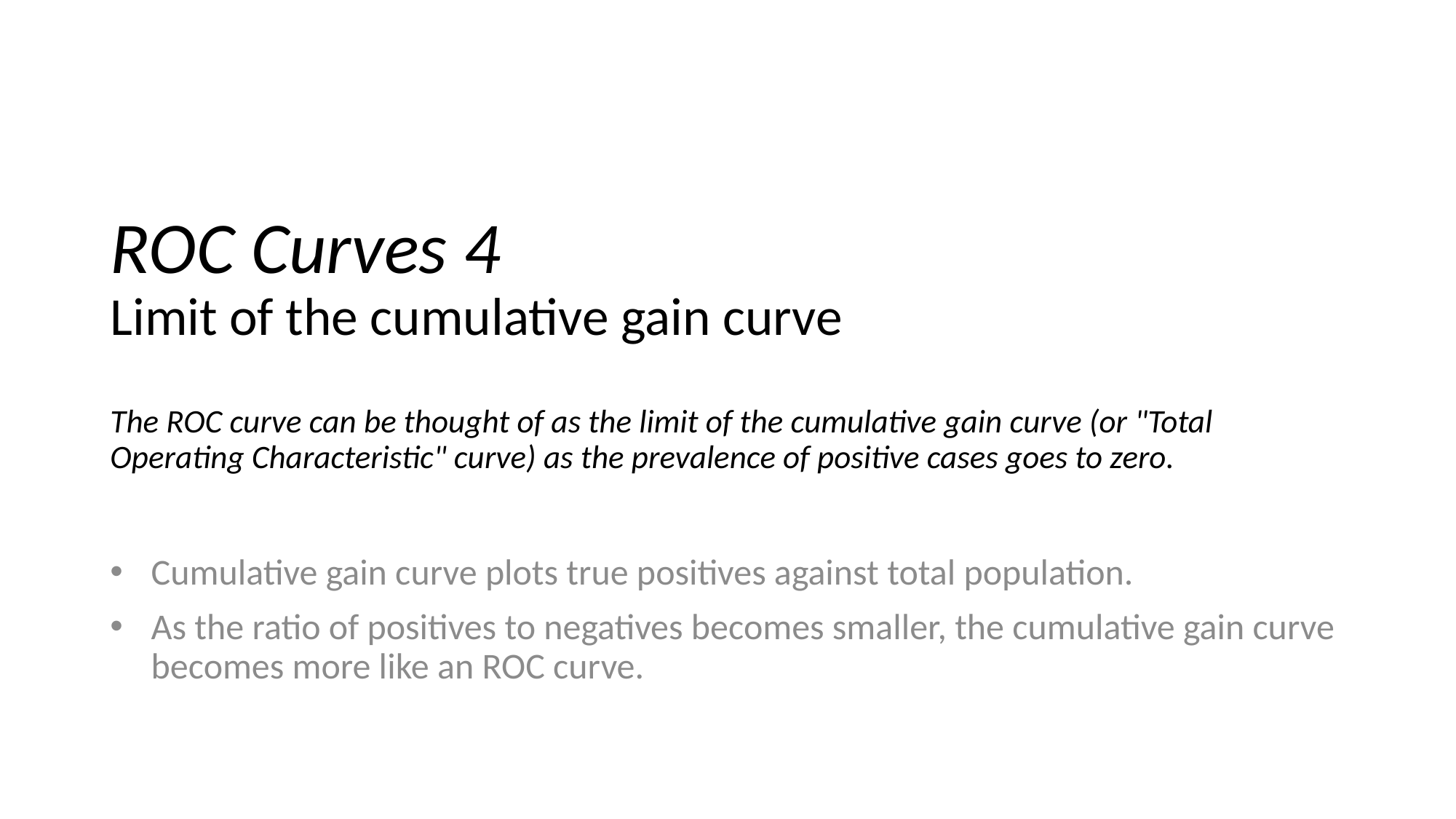

# ROC Curves 4 Limit of the cumulative gain curve The ROC curve can be thought of as the limit of the cumulative gain curve (or "Total Operating Characteristic" curve) as the prevalence of positive cases goes to zero.
Cumulative gain curve plots true positives against total population.
As the ratio of positives to negatives becomes smaller, the cumulative gain curve becomes more like an ROC curve.